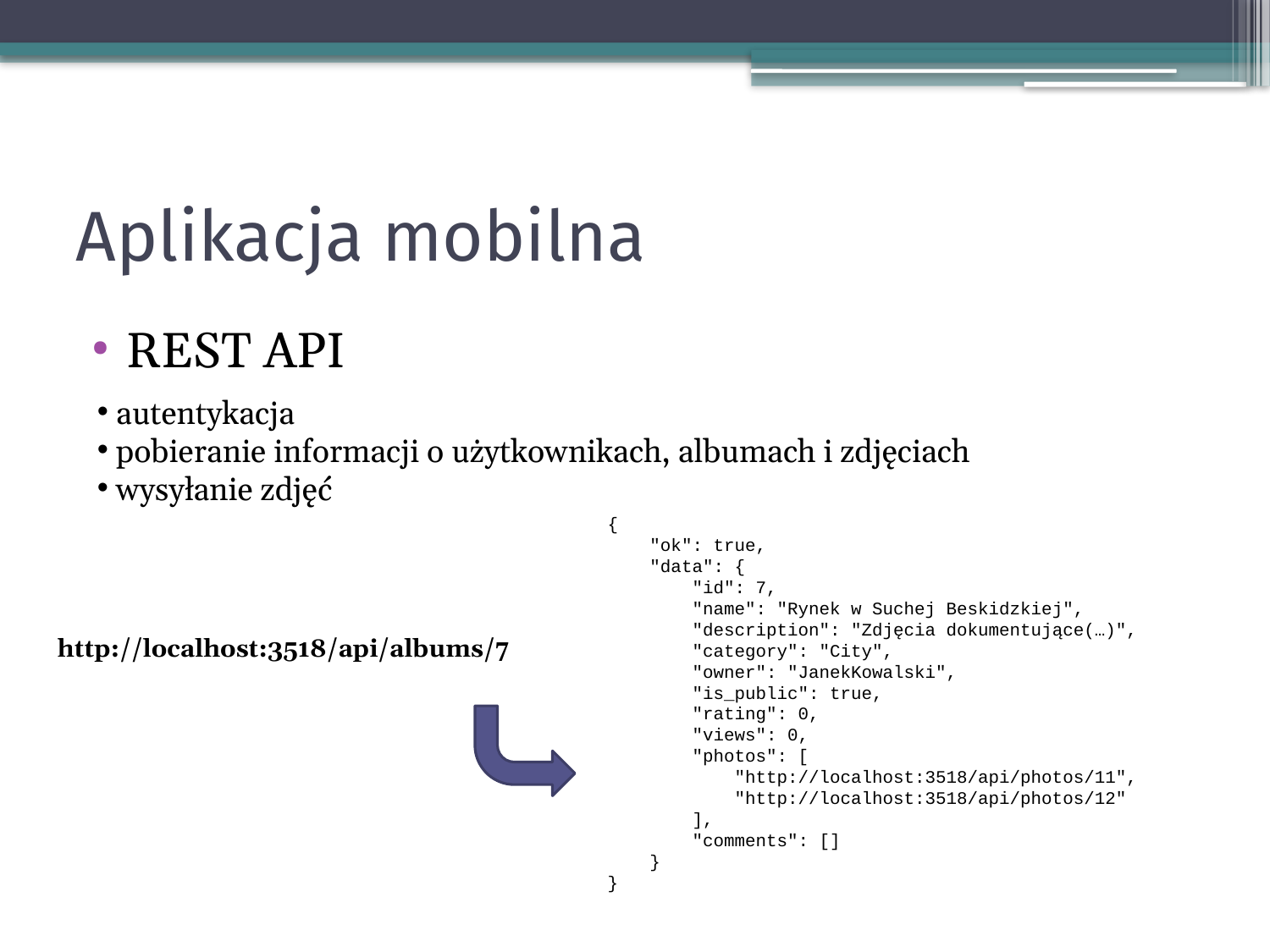

# Aplikacja mobilna
REST API
 autentykacja
 pobieranie informacji o użytkownikach, albumach i zdjęciach
 wysyłanie zdjęć
{
    "ok": true,
    "data": {
        "id": 7,
        "name": "Rynek w Suchej Beskidzkiej",
        "description": "Zdjęcia dokumentujące(…)",
        "category": "City",
        "owner": "JanekKowalski",
        "is_public": true,
        "rating": 0,
        "views": 0,
        "photos": [
            "http://localhost:3518/api/photos/11",
            "http://localhost:3518/api/photos/12"
        ],
        "comments": []
    }
}
http://localhost:3518/api/albums/7